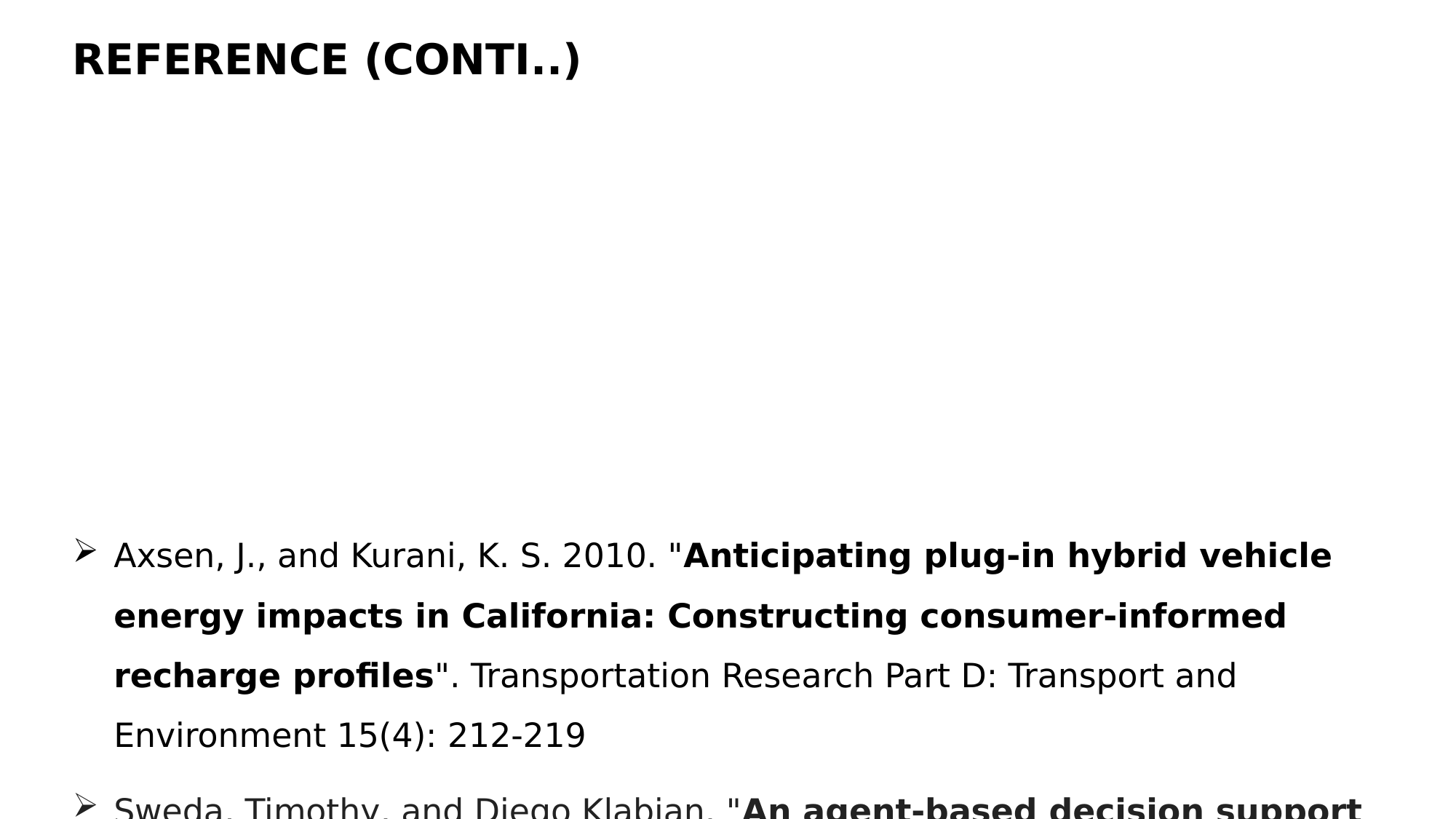

# REFERENCE (CONTI..)

Axsen, J., and Kurani, K. S. 2010. "Anticipating plug-in hybrid vehicle energy impacts in California: Constructing consumer-informed recharge profiles". Transportation Research Part D: Transport and Environment 15(4): 212-219
Sweda, Timothy, and Diego Klabjan. "An agent-based decision support system for electric vehicle charging infrastructure deployment." In 2011 IEEE Vehicle Power and Propulsion Conference, pp. 1-5. IEEE, 2011.